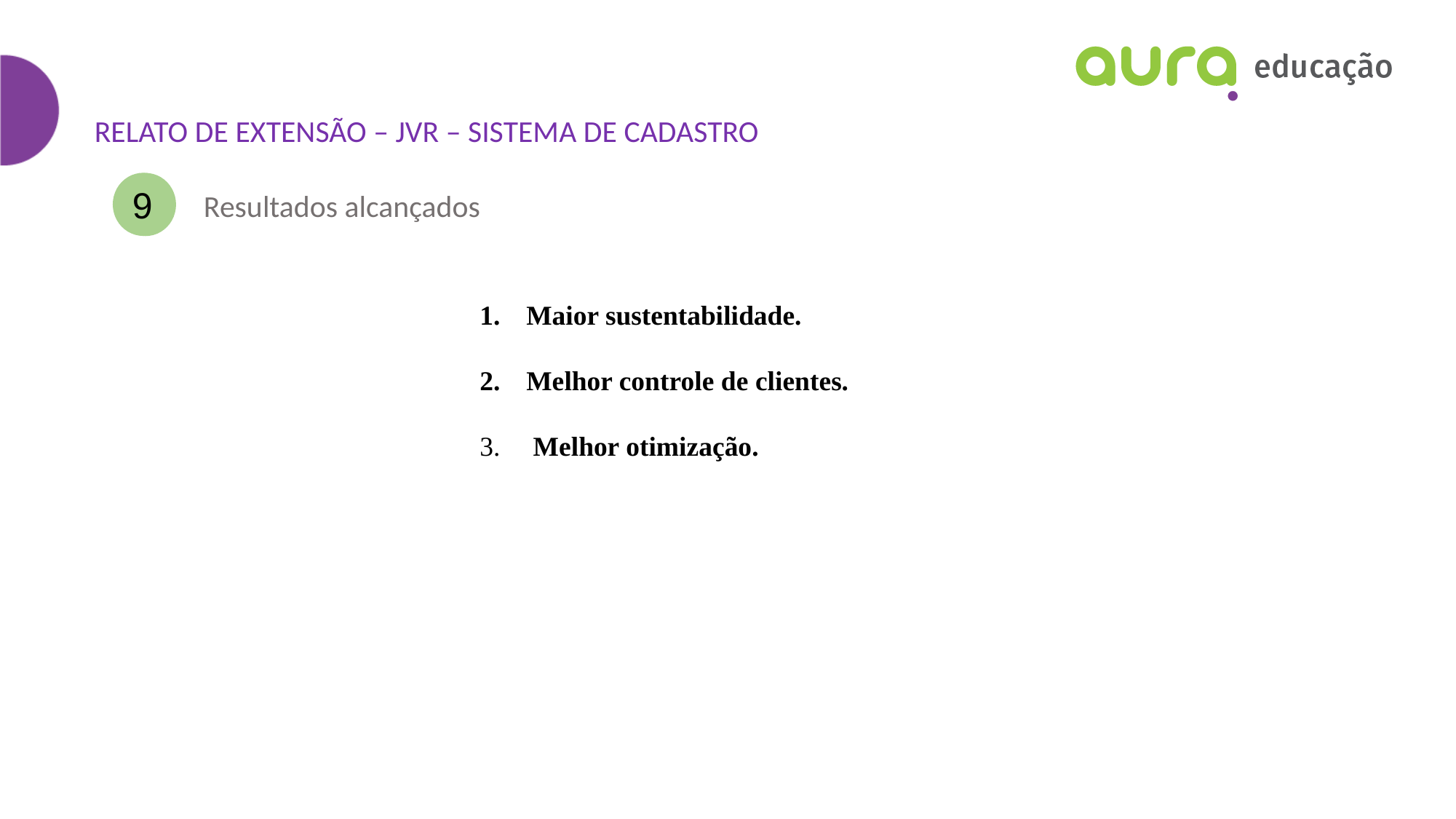

RELATO DE EXTENSÃO – JVR – SISTEMA DE CADASTRO
9
1
Resultados alcançados
   Maior sustentabilidade.
   Melhor controle de clientes.
    Melhor otimização.